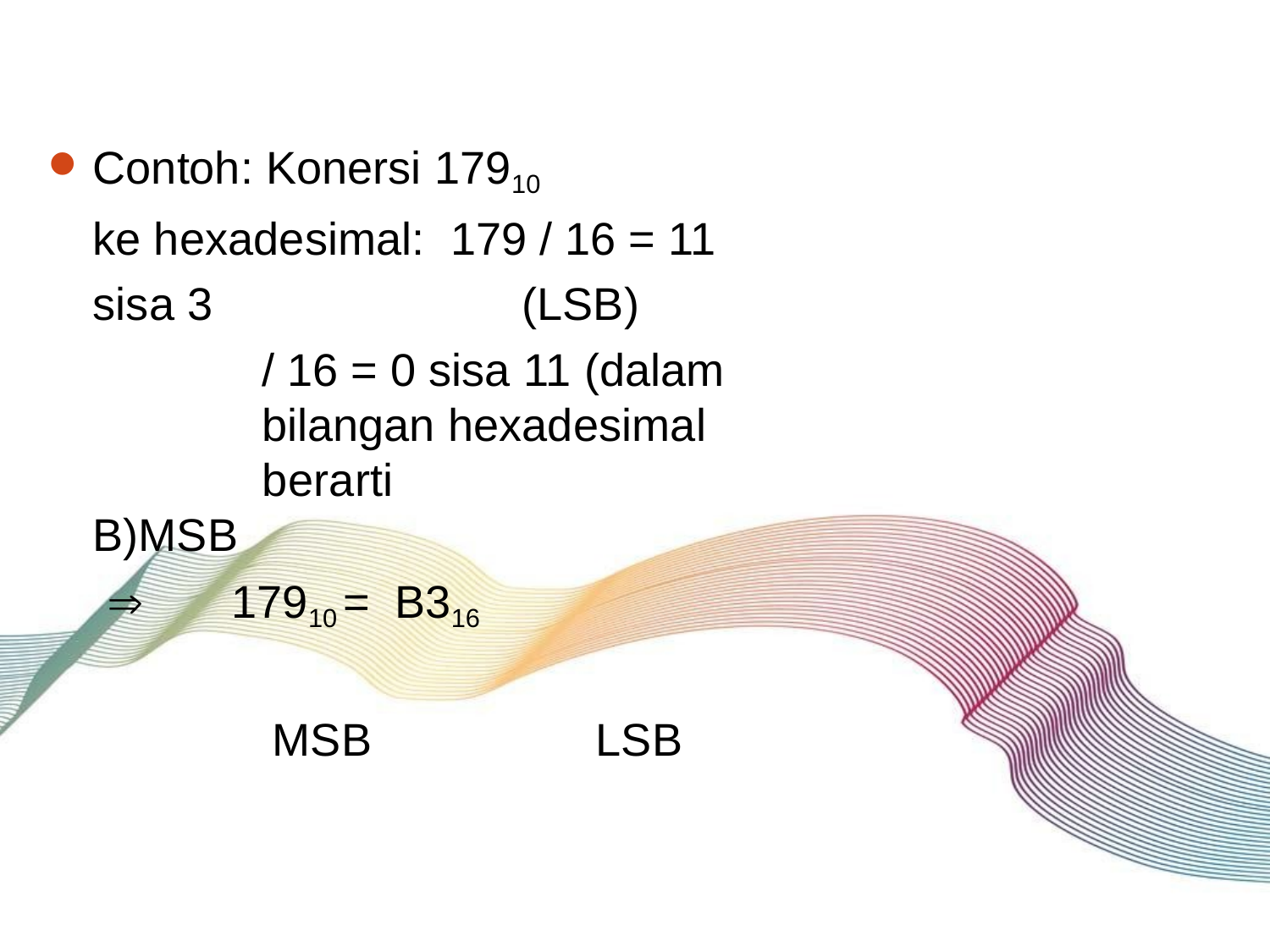

Contoh: Konersi 17910		ke hexadesimal:  179 / 16 = 11 sisa 3	(LSB)
/ 16 = 0 sisa 11 (dalam bilangan hexadesimal berarti
B)MSB
⇒	17910	=	B316

MSB	LSB